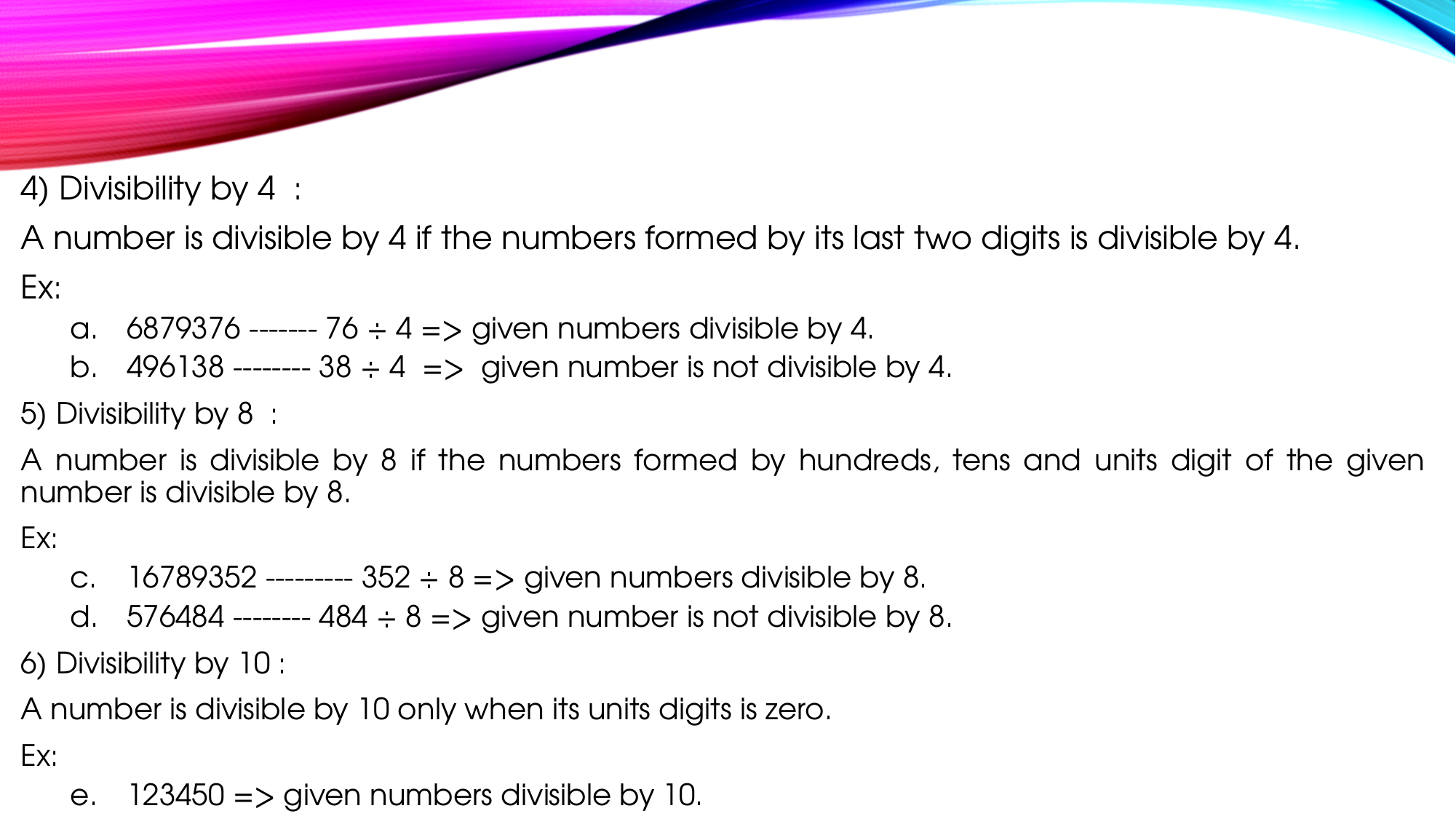

4) Divisibility by 4  :
A number is divisible by 4 if the numbers formed by its last two digits is divisible by 4.
Ex:
6879376 ------- 76 ÷ 4 => given numbers divisible by 4.
496138 -------- 38 ÷ 4  =>  given number is not divisible by 4.
5) Divisibility by 8  :
A number is divisible by 8 if the numbers formed by hundreds, tens and units digit of the given number is divisible by 8.
Ex:
16789352 --------- 352 ÷ 8 => given numbers divisible by 8.
576484 -------- 484 ÷ 8 => given number is not divisible by 8.
6) Divisibility by 10 :
A number is divisible by 10 only when its units digits is zero.
Ex:
123450 => given numbers divisible by 10.
123455 => given number is not divisible by 10.